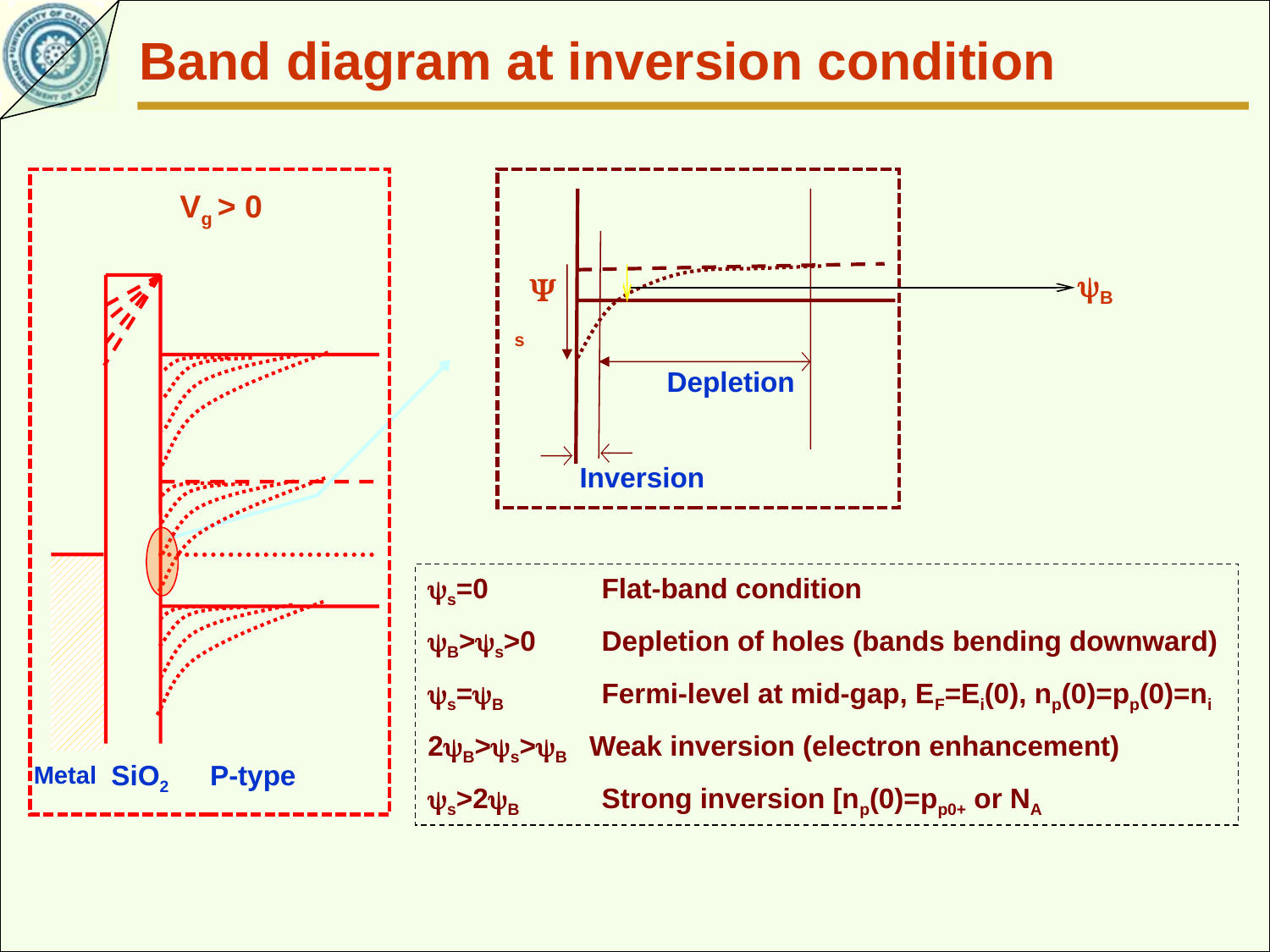

Band diagram at inversion condition

Vg > 0

SiO2
P-type
Metal

 Ψs

Depletion

Inversion

ψB

ψs=0  	      Flat-band condition
ψB>ψs>0	      Depletion of holes (bands bending downward)
ψs=ψB 	      Fermi-level at mid-gap, EF=Ei(0), np(0)=pp(0)=ni
2ψB>ψs>ψB     Weak inversion (electron enhancement)
ψs>2ψB 	      Strong inversion [np(0)=pp0+ or NA